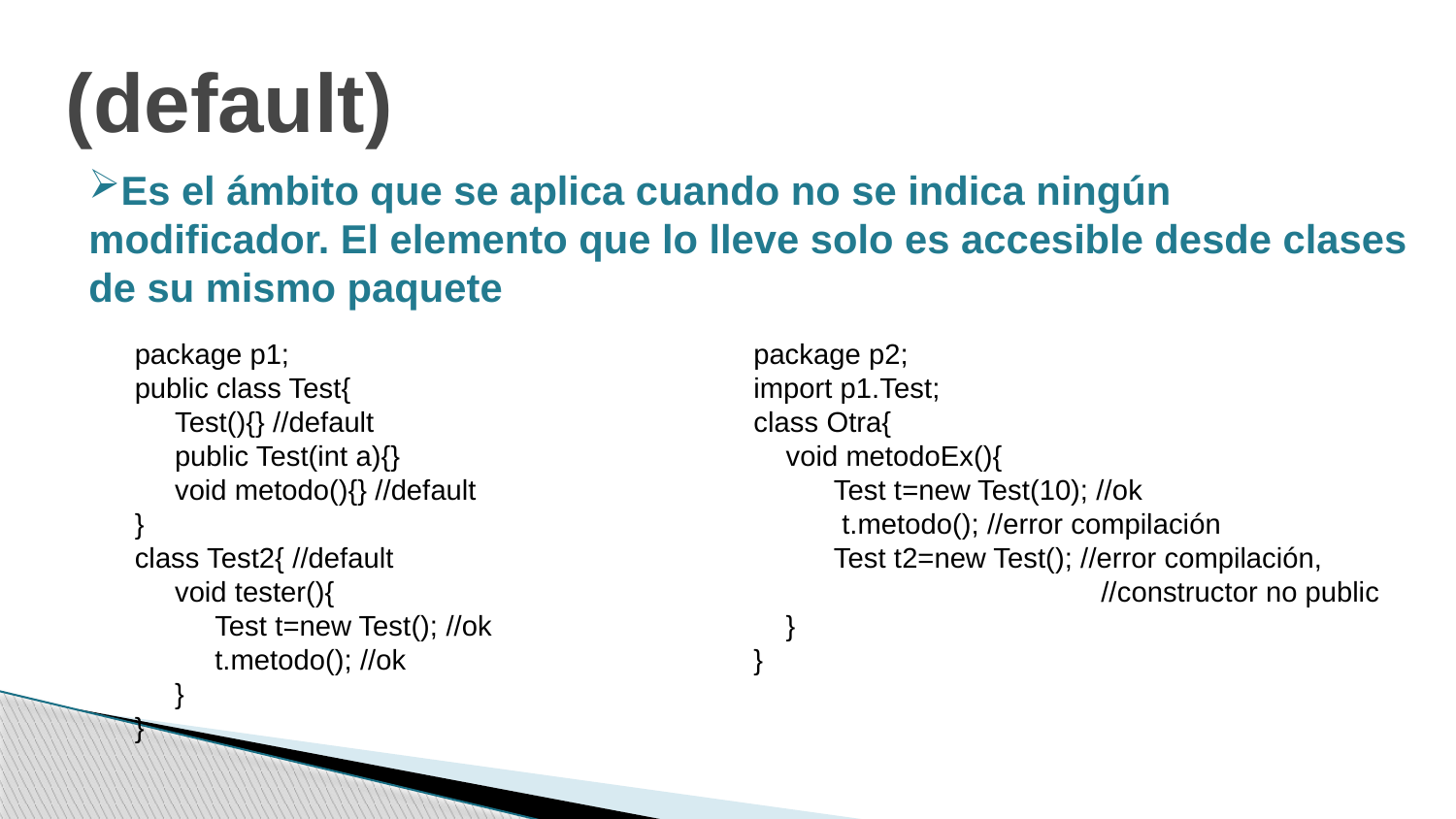

(default)
Es el ámbito que se aplica cuando no se indica ningún modificador. El elemento que lo lleve solo es accesible desde clases de su mismo paquete

package p1;
public class Test{
     Test(){} //default
     public Test(int a){}
     void metodo(){} //default
}
class Test2{ //default
     void tester(){
          Test t=new Test(); //ok
          t.metodo(); //ok
     }
}
package p2;
import p1.Test;
class Otra{
    void metodoEx(){
          Test t=new Test(10); //ok
           t.metodo(); //error compilación
          Test t2=new Test(); //error compilación,
		       //constructor no public
    }
}